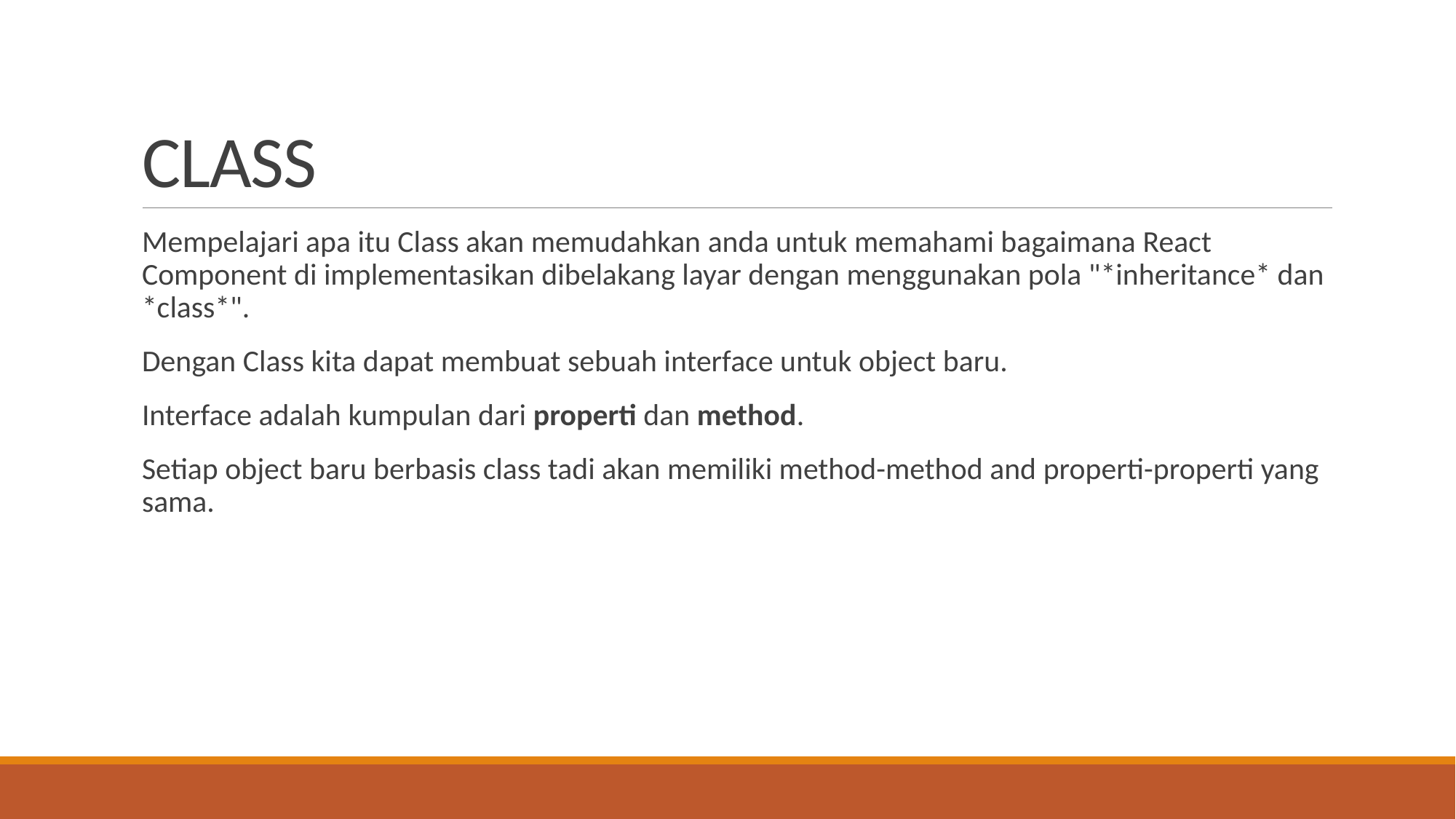

# CLASS
Mempelajari apa itu Class akan memudahkan anda untuk memahami bagaimana React Component di implementasikan dibelakang layar dengan menggunakan pola "*inheritance* dan *class*".
Dengan Class kita dapat membuat sebuah interface untuk object baru.
Interface adalah kumpulan dari properti dan method.
Setiap object baru berbasis class tadi akan memiliki method-method and properti-properti yang sama.